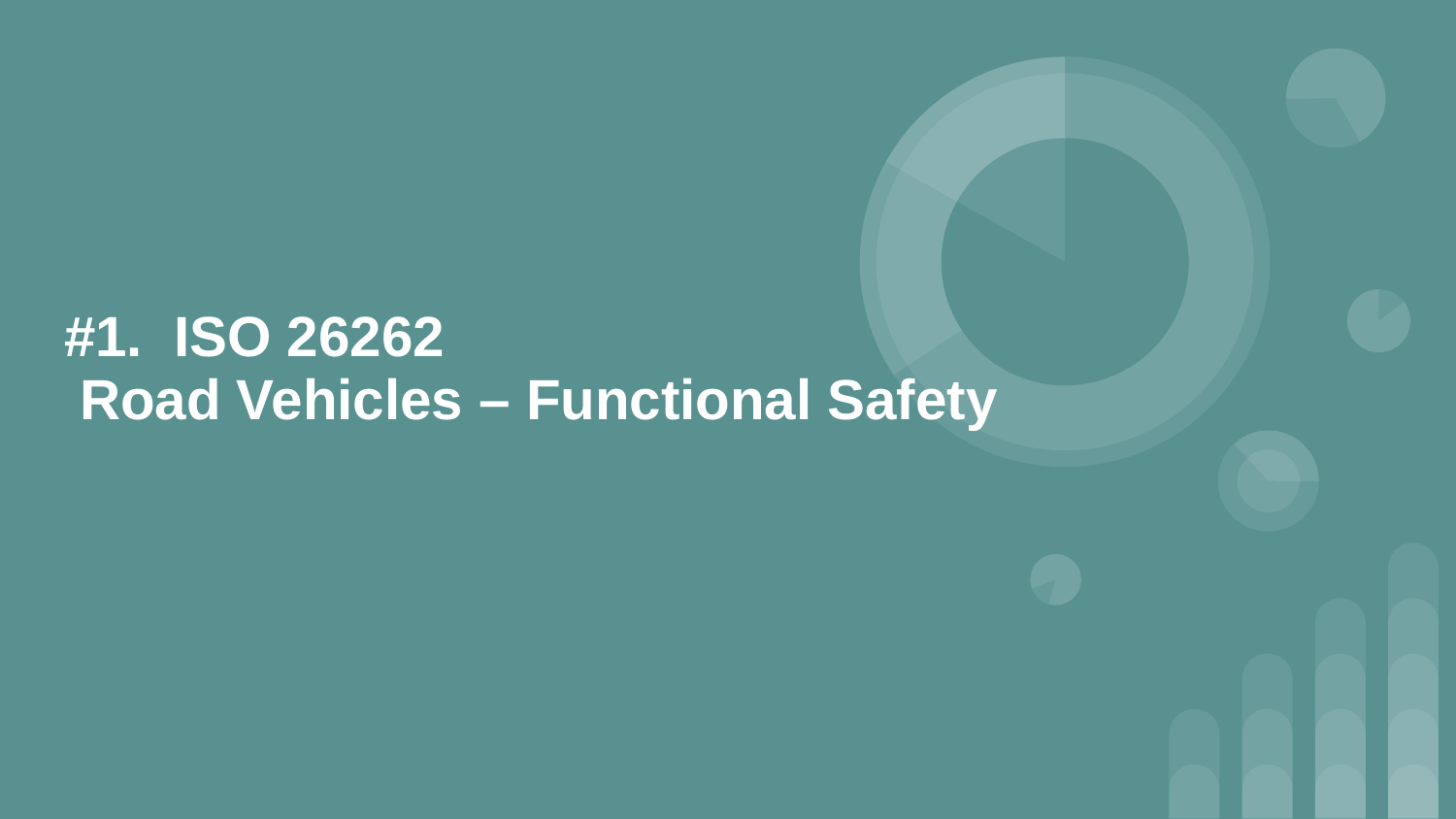

# #1.  ISO 26262
 Road Vehicles – Functional Safety